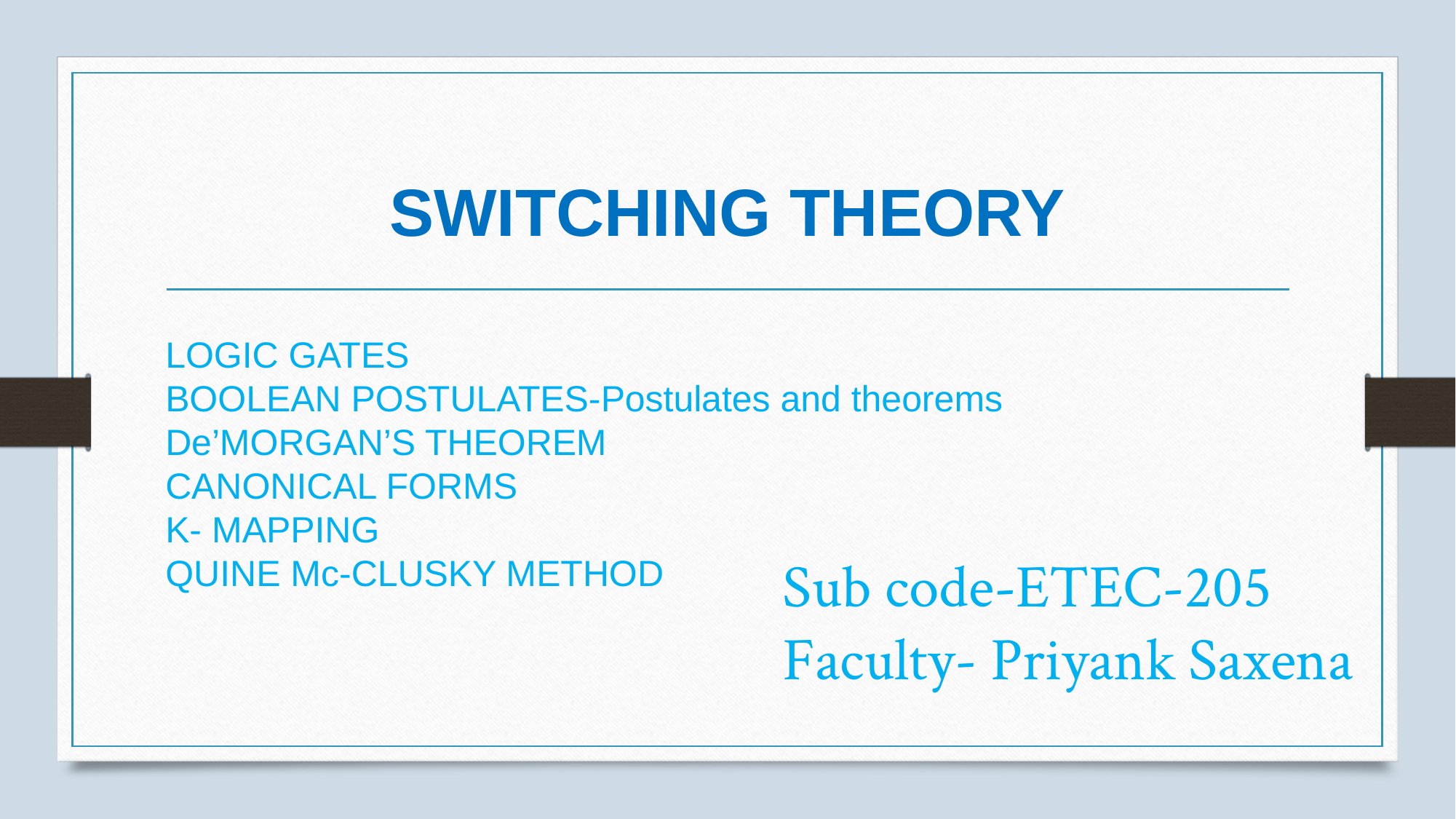

# SWITCHING THEORY
LOGIC GATES
BOOLEAN POSTULATES-Postulates and theorems
De’MORGAN’S THEOREM
CANONICAL FORMS
K- MAPPING
QUINE Mc-CLUSKY METHOD

Sub code-ETEC-205
Faculty- Priyank Saxena